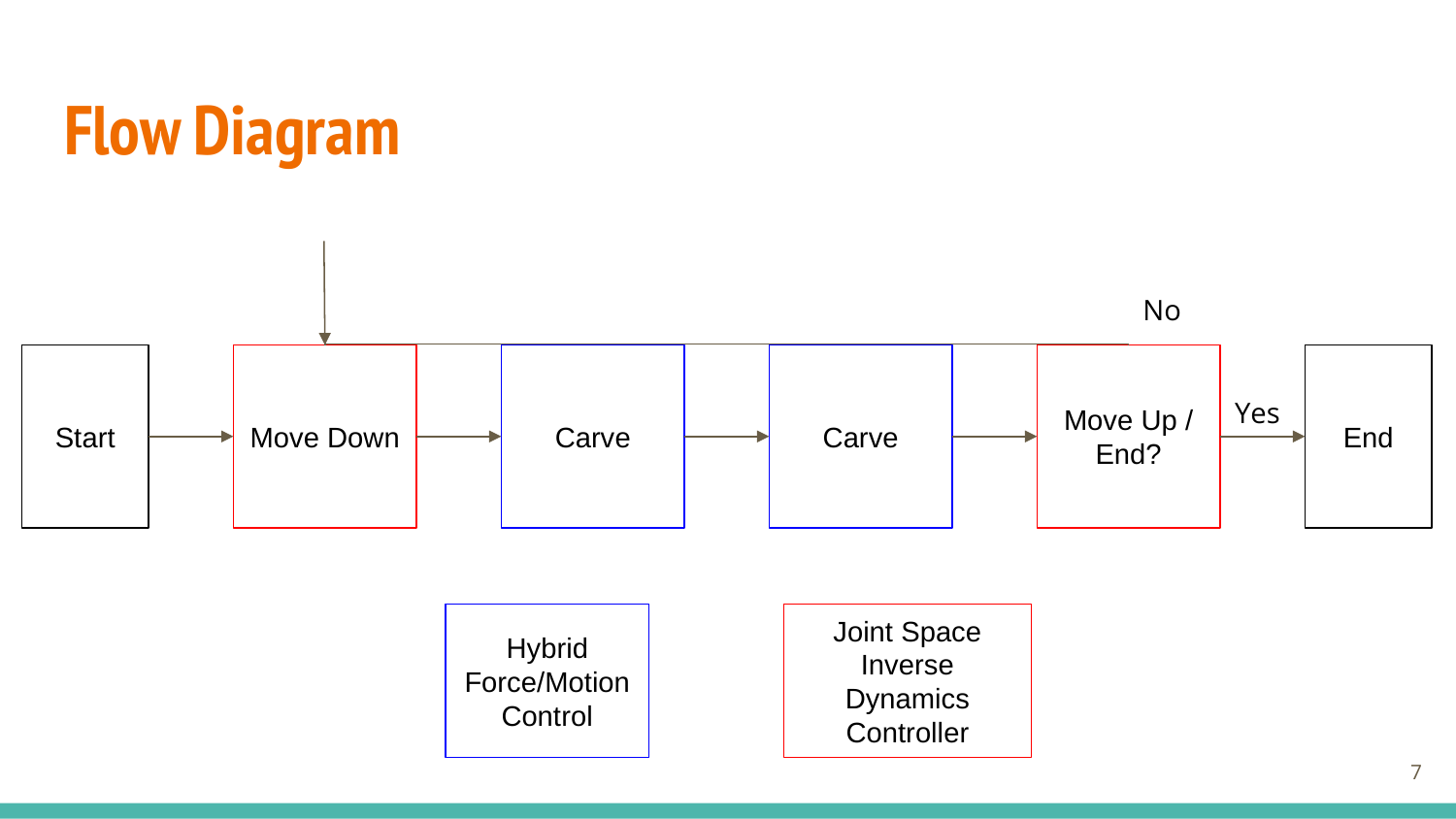

# Flow Diagram
No
Start
Move Down
Carve
Carve
Move Up / End?
End
Yes
Hybrid Force/Motion Control
Joint Space Inverse Dynamics Controller
7